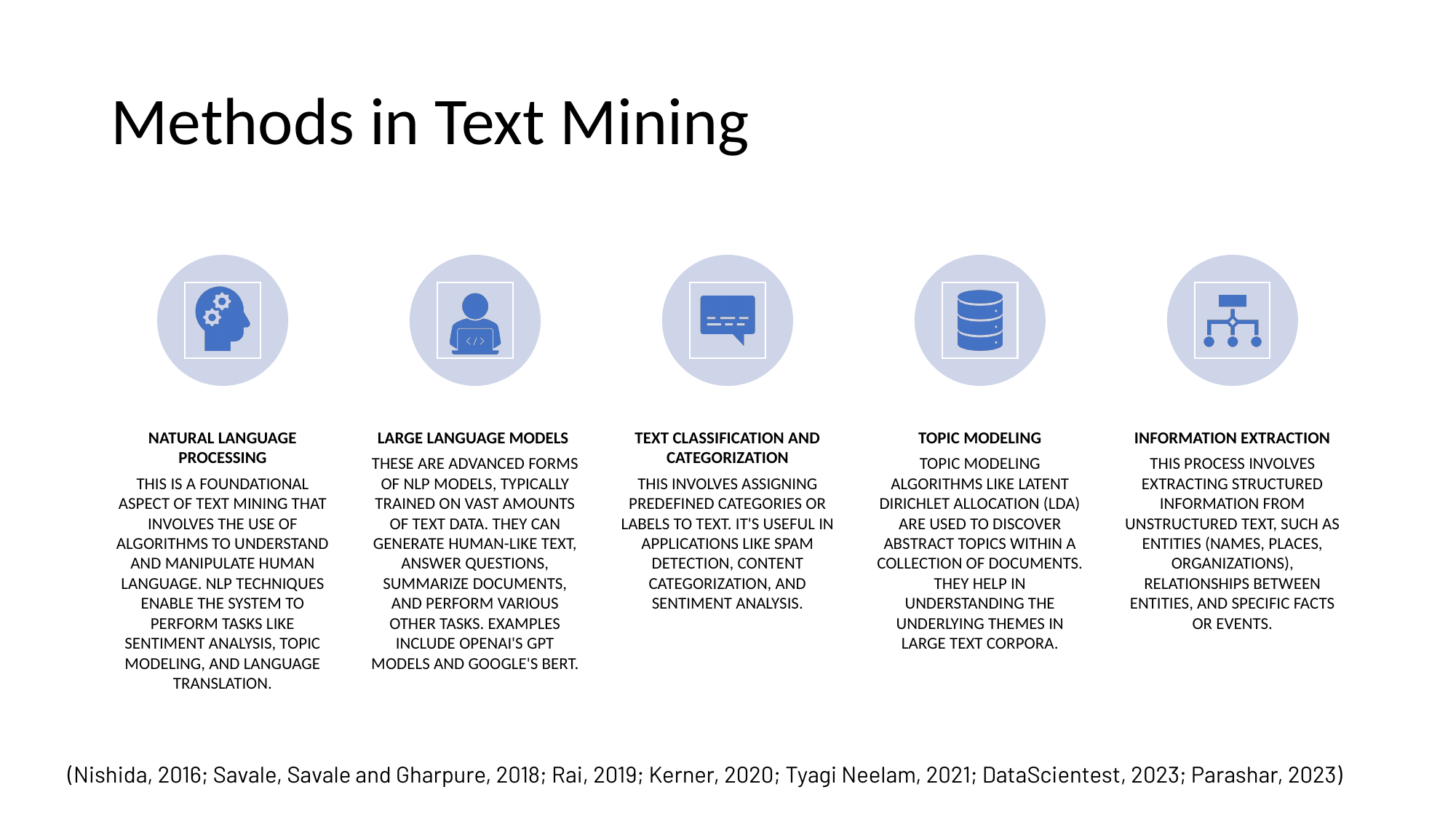

# Methods in Text Mining
Natural Language Processing
This is a foundational aspect of text mining that involves the use of algorithms to understand and manipulate human language. NLP techniques enable the system to perform tasks like sentiment analysis, topic modeling, and language translation.
Large Language Models
These are advanced forms of NLP models, typically trained on vast amounts of text data. They can generate human-like text, answer questions, summarize documents, and perform various other tasks. Examples include OpenAI's GPT models and Google's BERT.
Text Classification and Categorization
This involves assigning predefined categories or labels to text. It's useful in applications like spam detection, content categorization, and sentiment analysis.
Topic Modeling
Topic modeling algorithms like Latent Dirichlet Allocation (LDA) are used to discover abstract topics within a collection of documents. They help in understanding the underlying themes in large text corpora.
Information Extraction
This process involves extracting structured information from unstructured text, such as entities (names, places, organizations), relationships between entities, and specific facts or events.
 (Nishida, 2016; Savale, Savale and Gharpure, 2018; Rai, 2019; Kerner, 2020; Tyagi Neelam, 2021; DataScientest, 2023; Parashar, 2023)